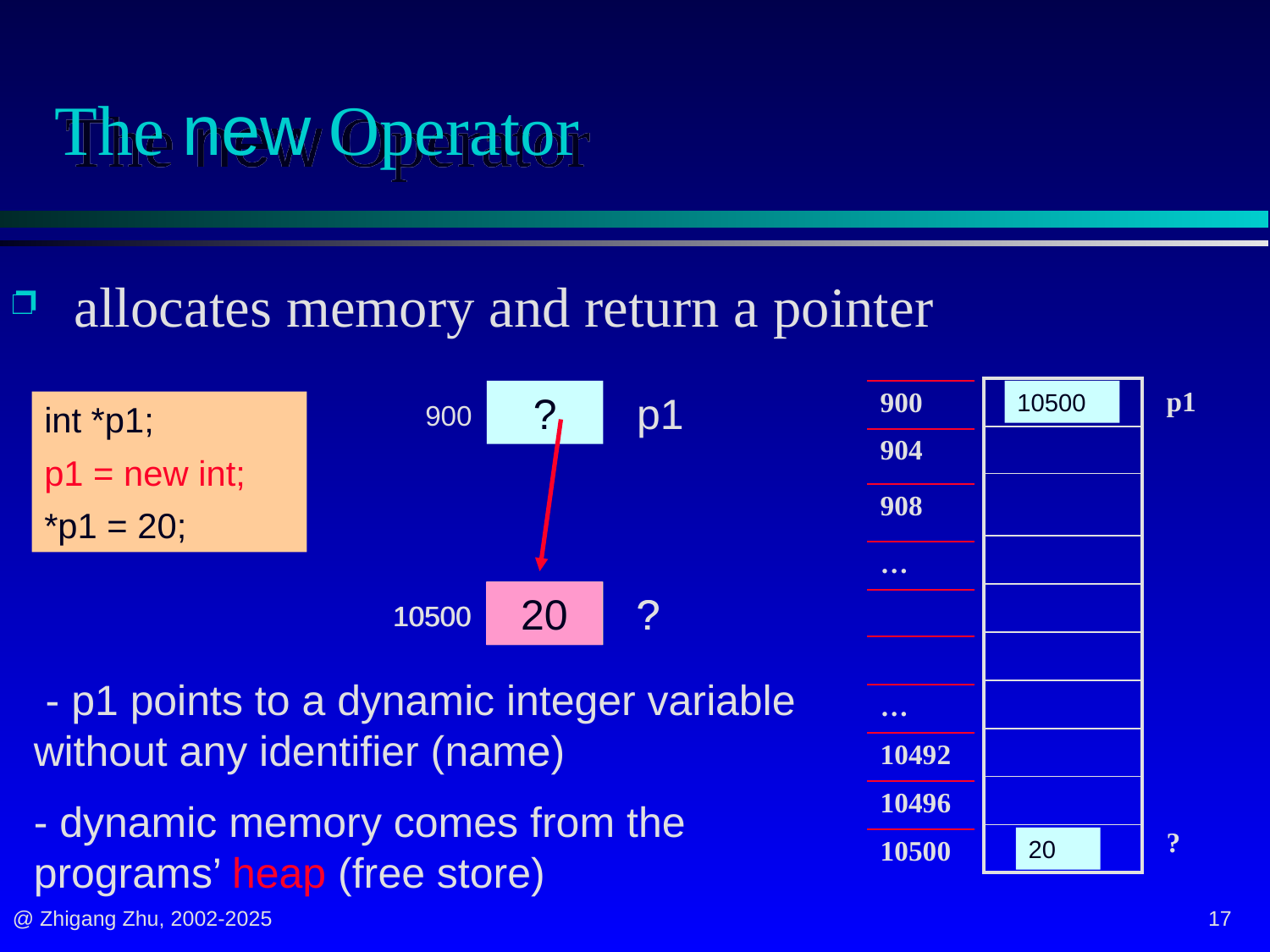

# The new Operator
 allocates memory and return a pointer
| ? |
| --- |
|  |
|  |
|  |
|  |
|  |
|  |
|  |
|  |
|  |
| p1 |
| --- |
|  |
|  |
|  |
|  |
|  |
|  |
|  |
|  |
| ? |
?
p1
900
| 900 |
| --- |
| 904 |
| 908 |
| … |
|  |
|  |
| … |
| 10492 |
| 10496 |
| 10500 |
10500
int *p1;
p1 = new int;
*p1 = 20;

20
?
10500
?
?
10500
 - p1 points to a dynamic integer variable without any identifier (name)
- dynamic memory comes from the programs’ heap (free store)
20